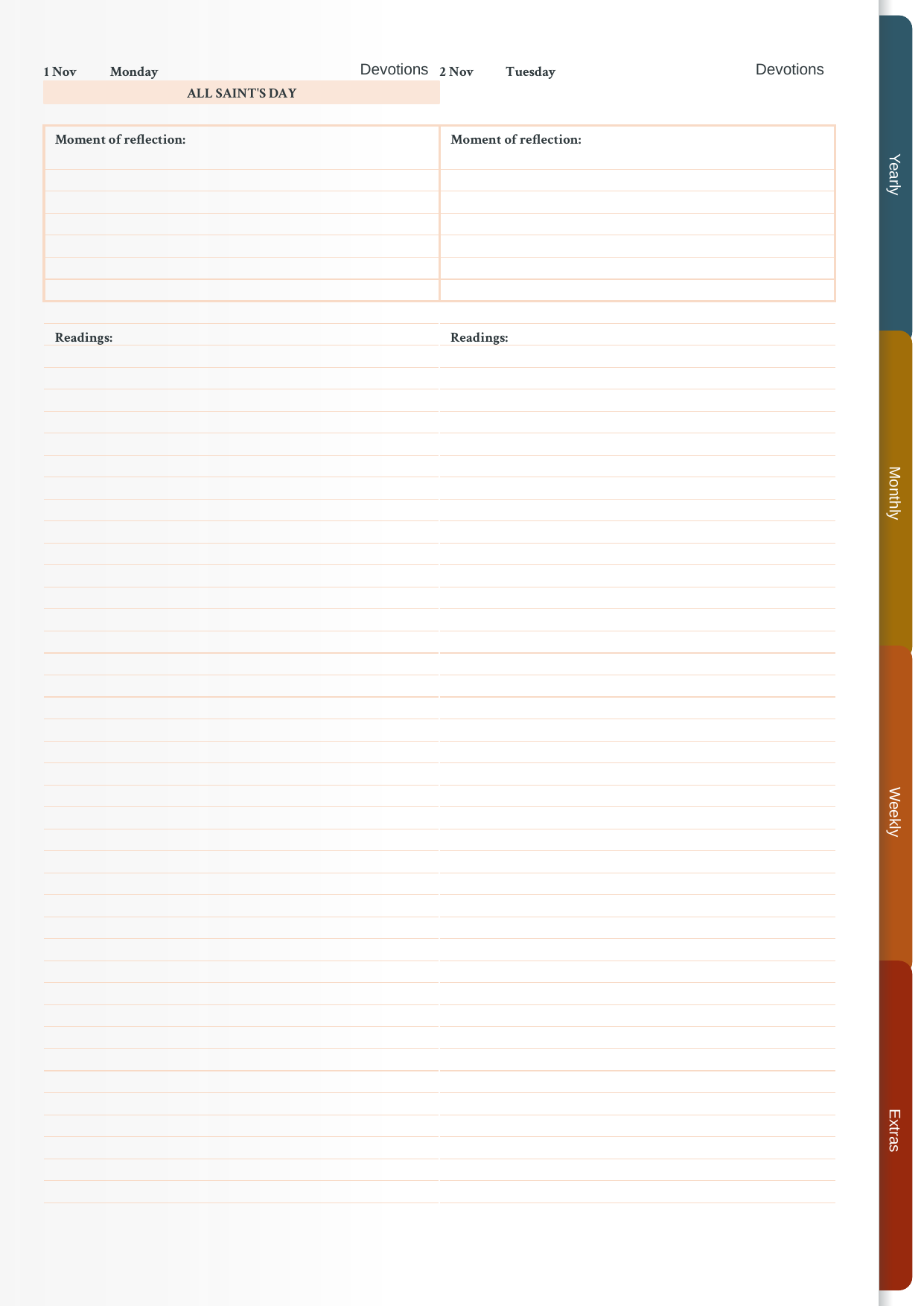

# 1November - 2November
Yearly
1 Nov
Monday
Devotions
2 Nov
Tuesday
Devotions
ALL SAINT'S DAY
Monthly
Weekly
Extras